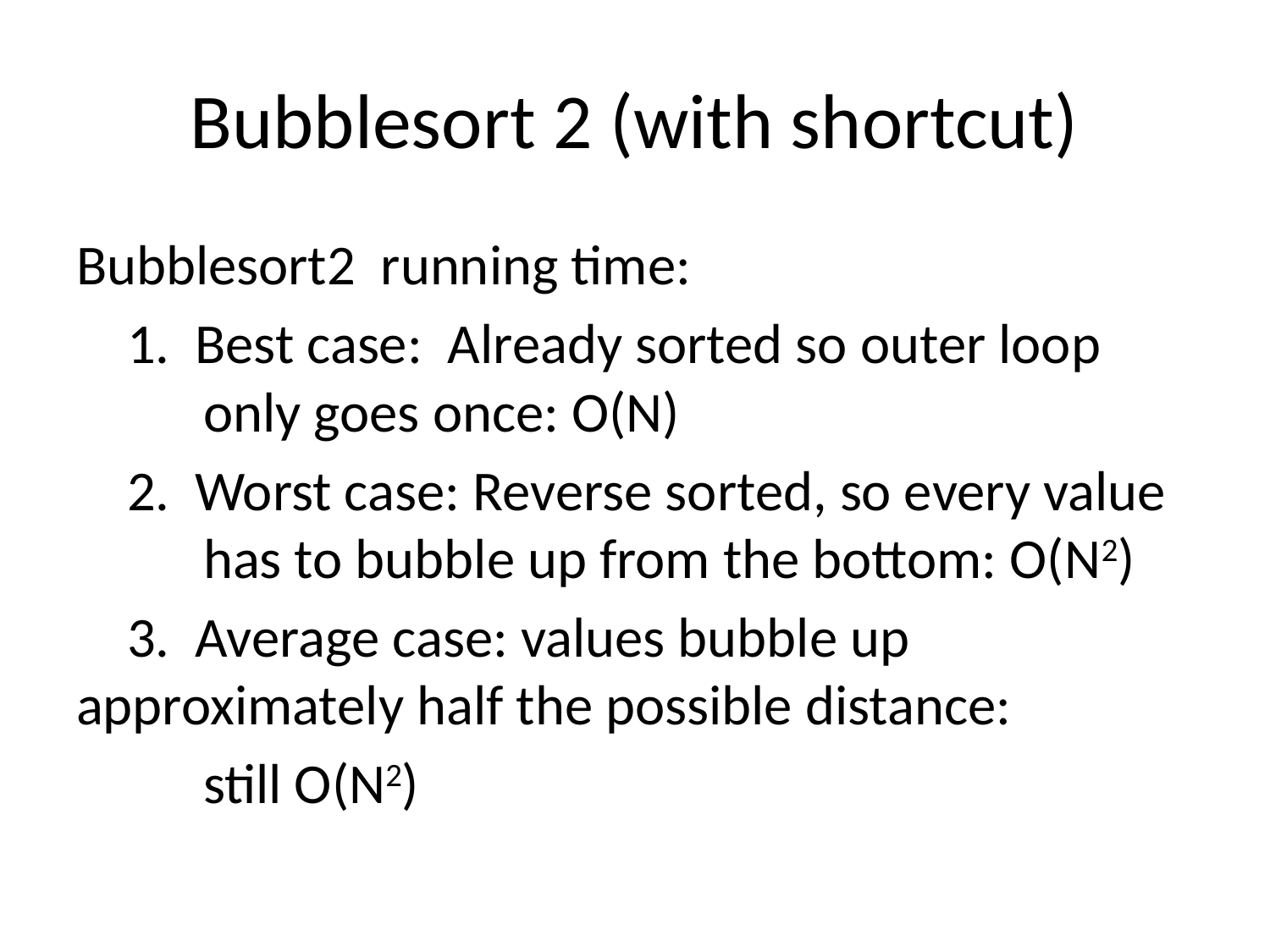

# Bubblesort 2 (with shortcut)
Bubblesort2  running time:
    1.  Best case:  Already sorted so outer loop 	only goes once: O(N)
    2.  Worst case: Reverse sorted, so every value 	has to bubble up from the bottom: O(N2)
    3.  Average case: values bubble up 	approximately half the possible distance:
	still O(N2)